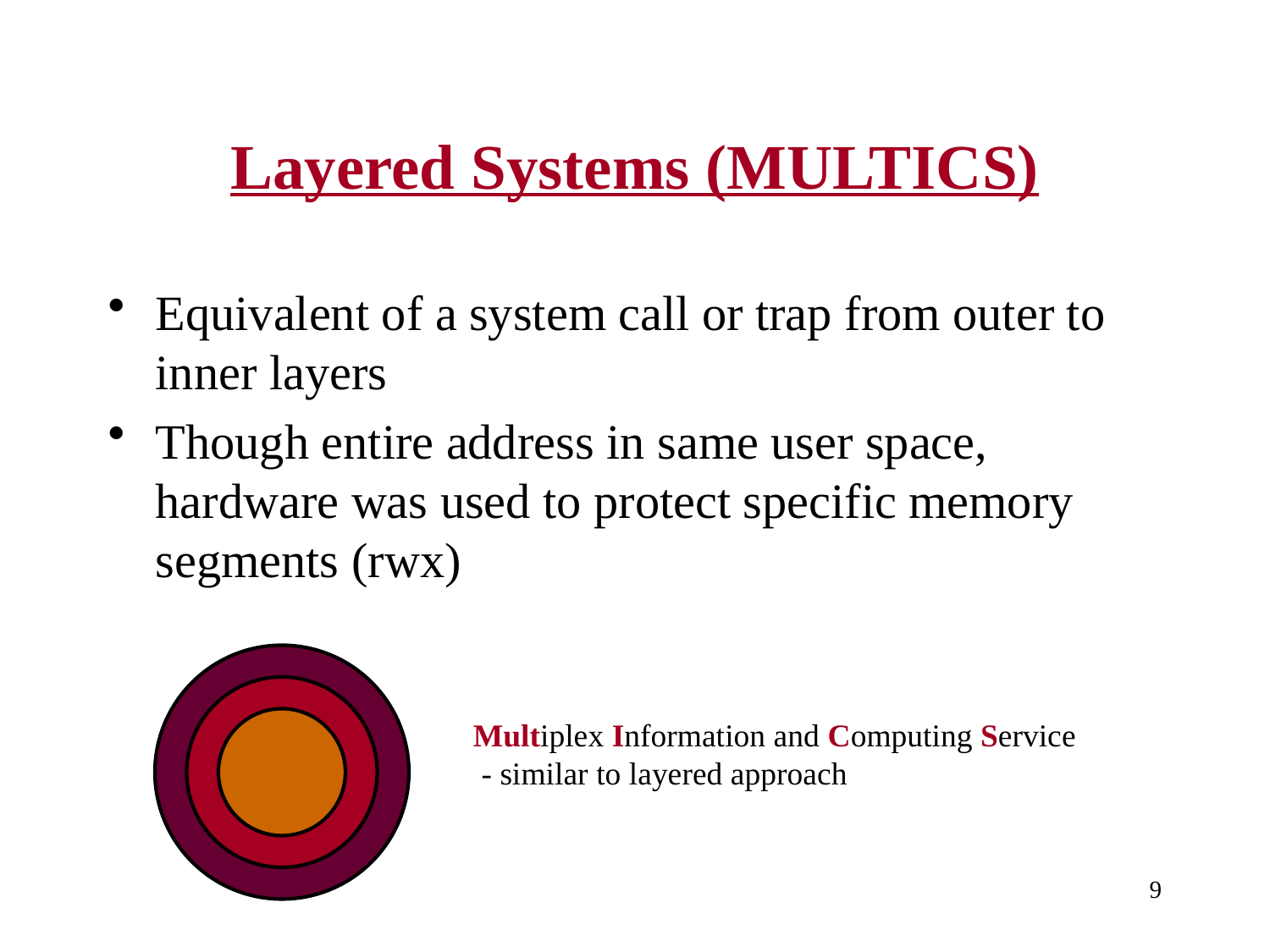

# Layered Systems (MULTICS)
Equivalent of a system call or trap from outer to inner layers
Though entire address in same user space, hardware was used to protect specific memory segments (rwx)

Multiplex Information and Computing Service
 - similar to layered approach
9